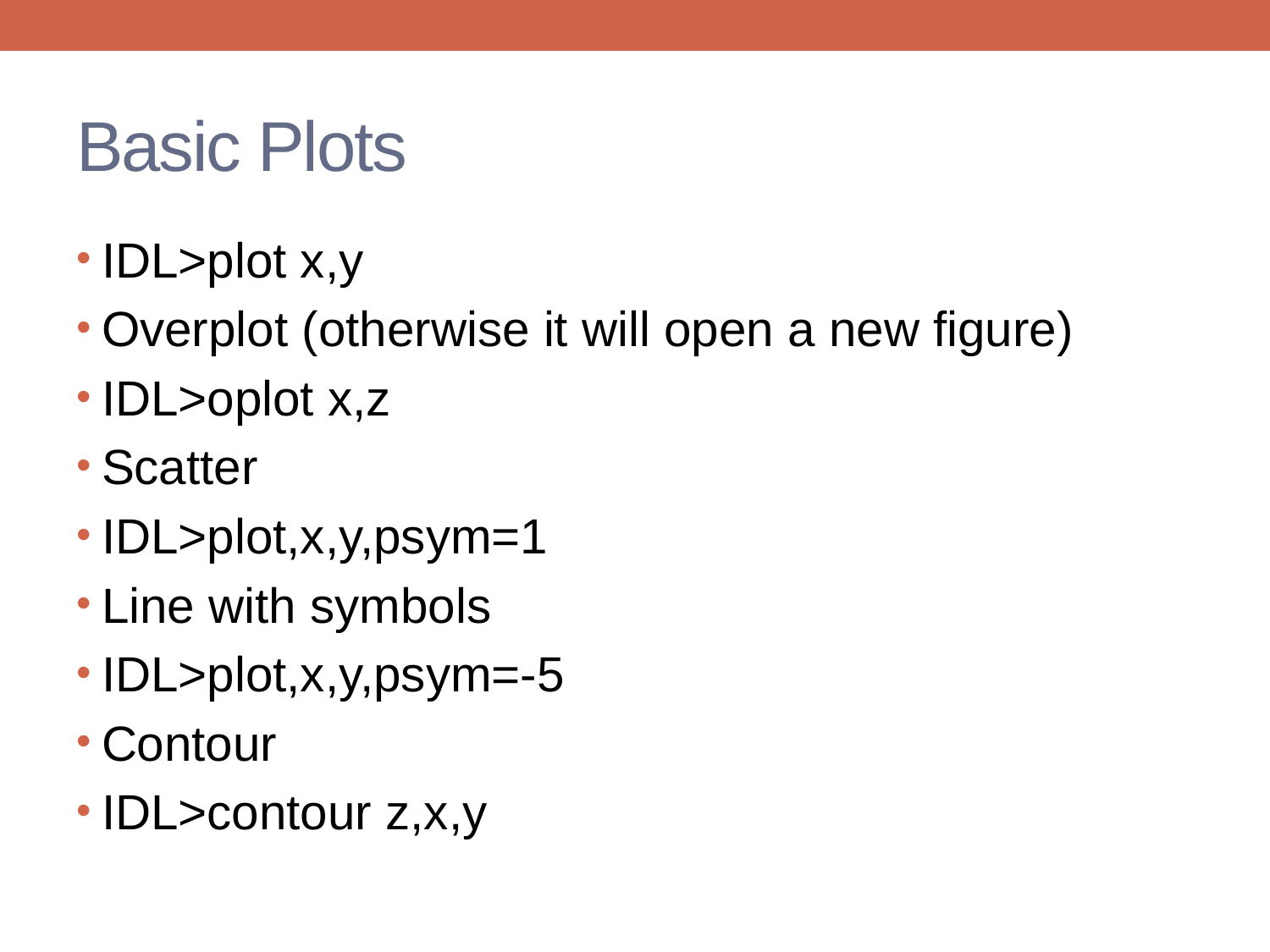

# Basic Plots
IDL>plot x,y
Overplot (otherwise it will open a new figure)
IDL>oplot x,z
Scatter
IDL>plot,x,y,psym=1
Line with symbols
IDL>plot,x,y,psym=-5
Contour
IDL>contour z,x,y